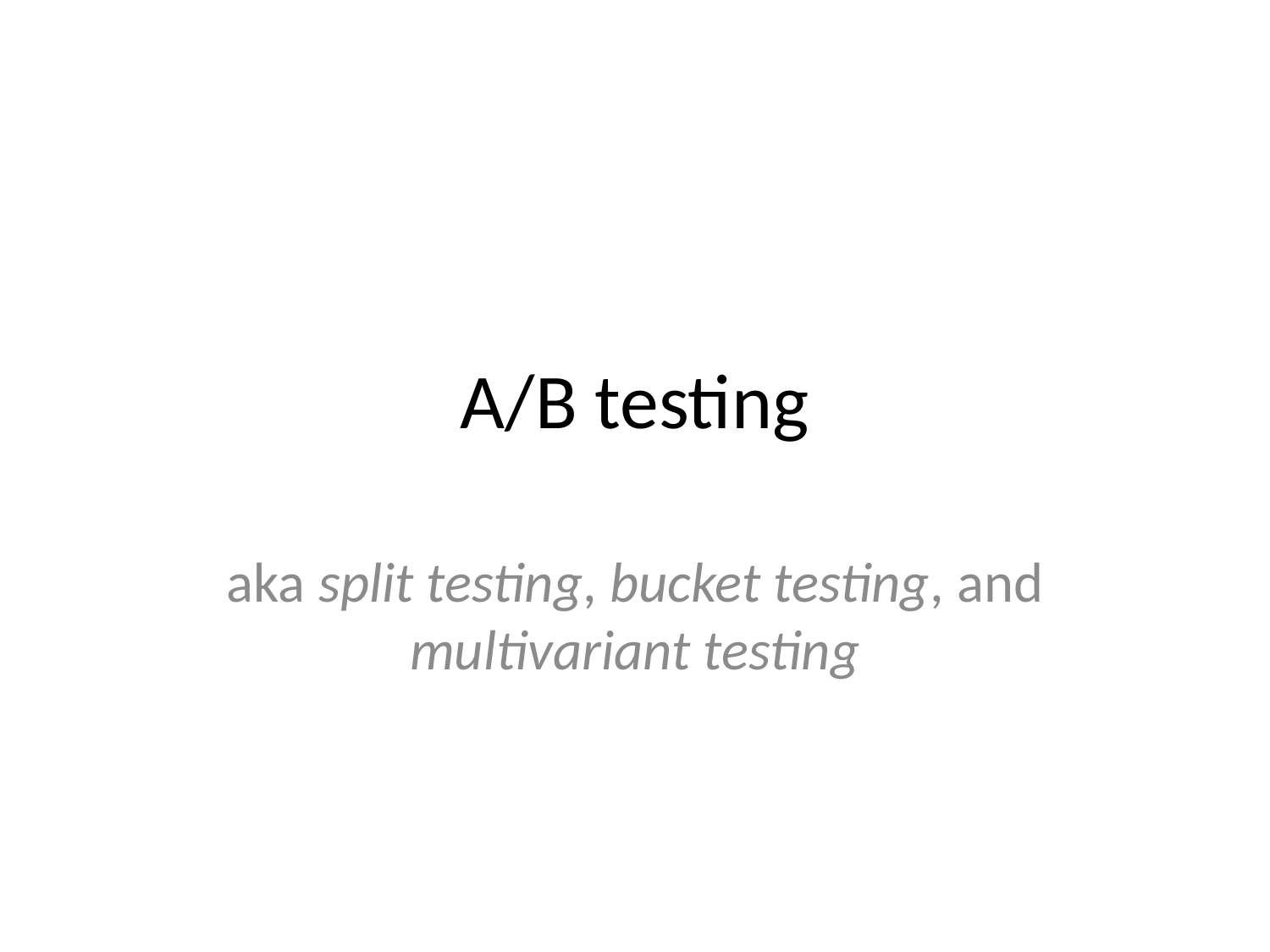

# A/B testing
aka split testing, bucket testing, and multivariant testing